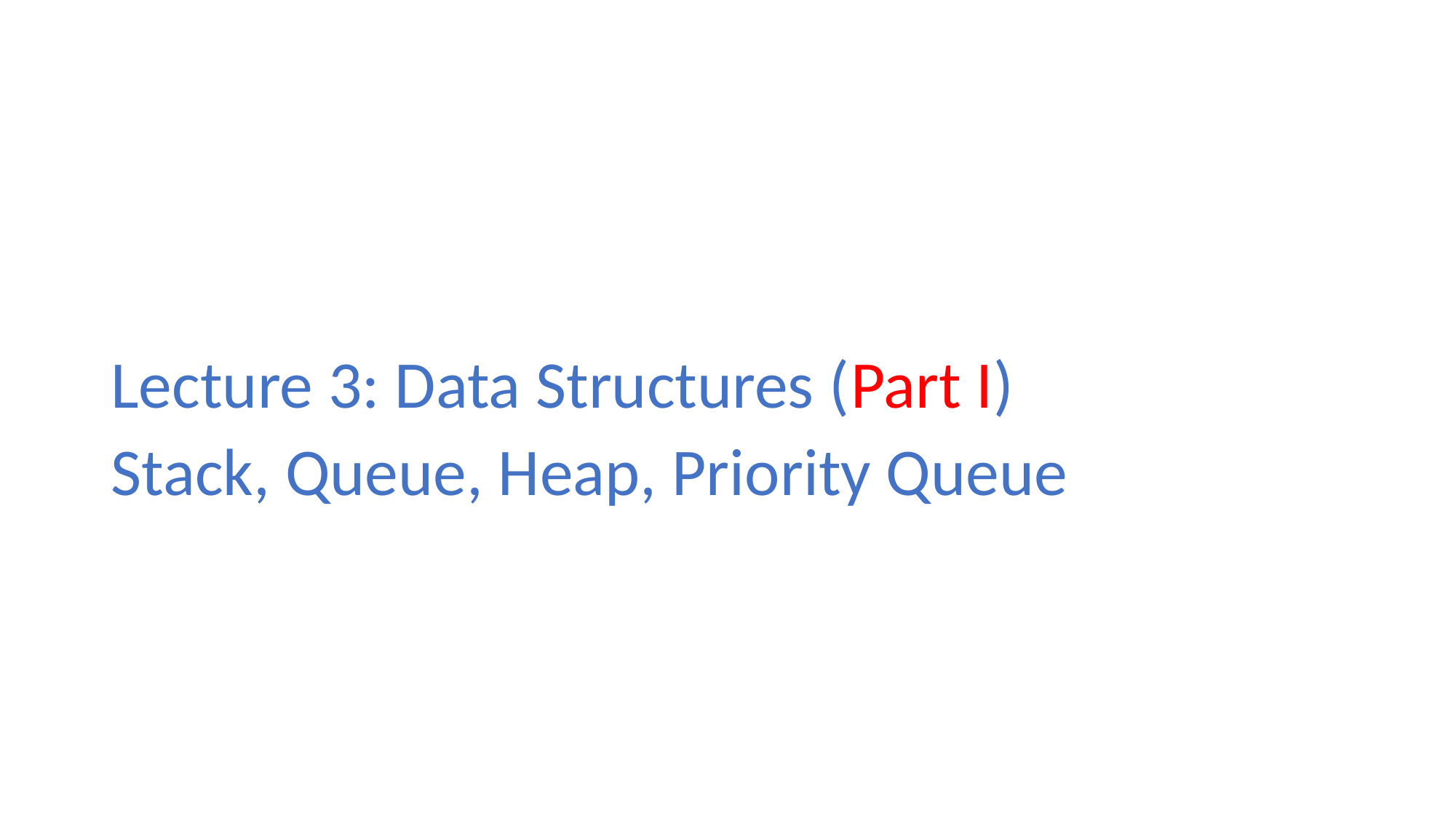

#

Lecture 3: Data Structures (Part I)
Stack, Queue, Heap, Priority Queue